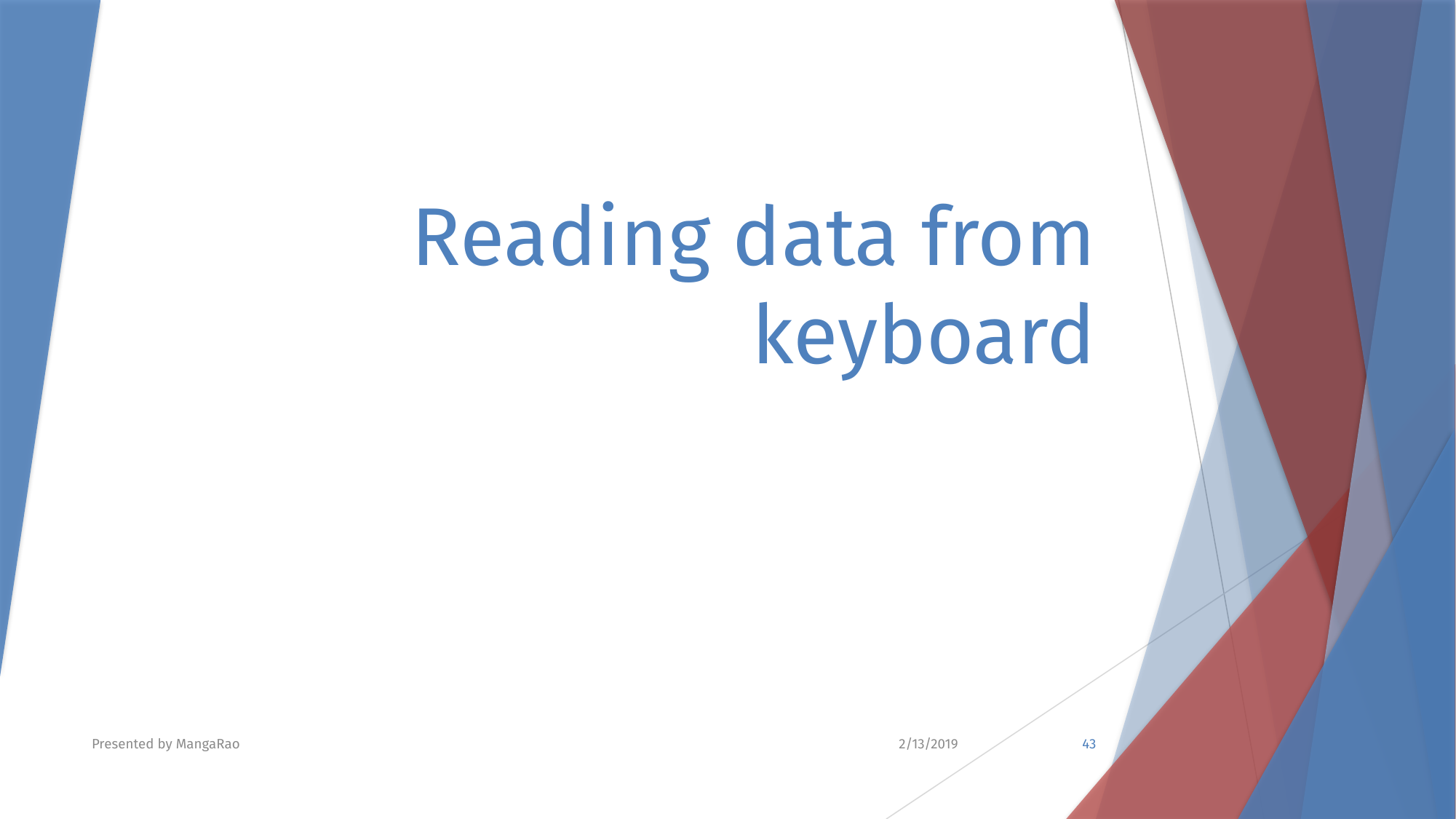

# Reading data from keyboard

Presented by MangaRao
2/13/2019
43